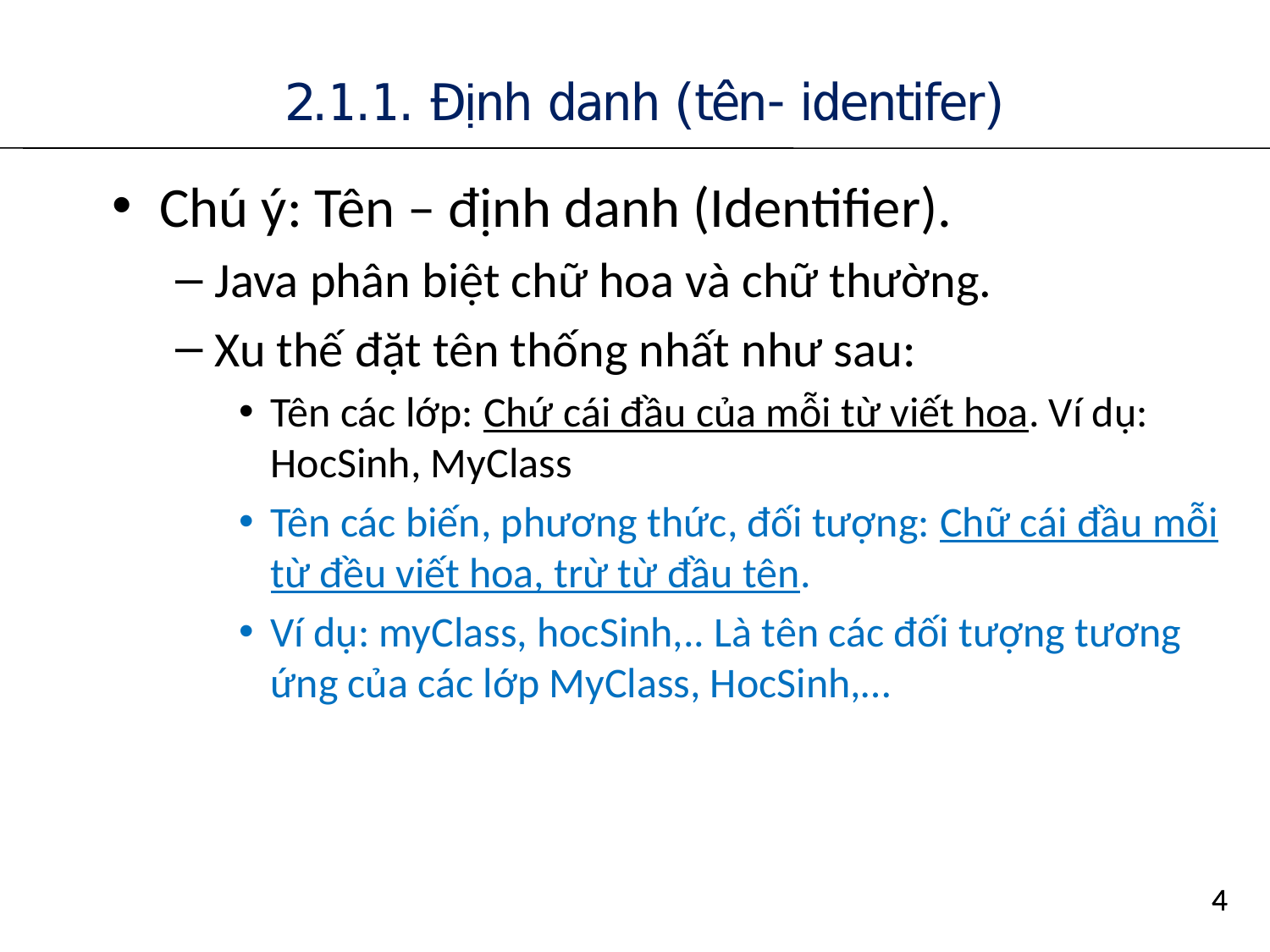

# 2.1.1. Định danh (tên- identifer)

Chú ý: Tên – định danh (Identifier).
Java phân biệt chữ hoa và chữ thường.
Xu thế đặt tên thống nhất như sau:
Tên các lớp: Chứ cái đầu của mỗi từ viết hoa. Ví dụ: HocSinh, MyClass
Tên các biến, phương thức, đối tượng: Chữ cái đầu mỗi từ đều viết hoa, trừ từ đầu tên.
Ví dụ: myClass, hocSinh,.. Là tên các đối tượng tương ứng của các lớp MyClass, HocSinh,…